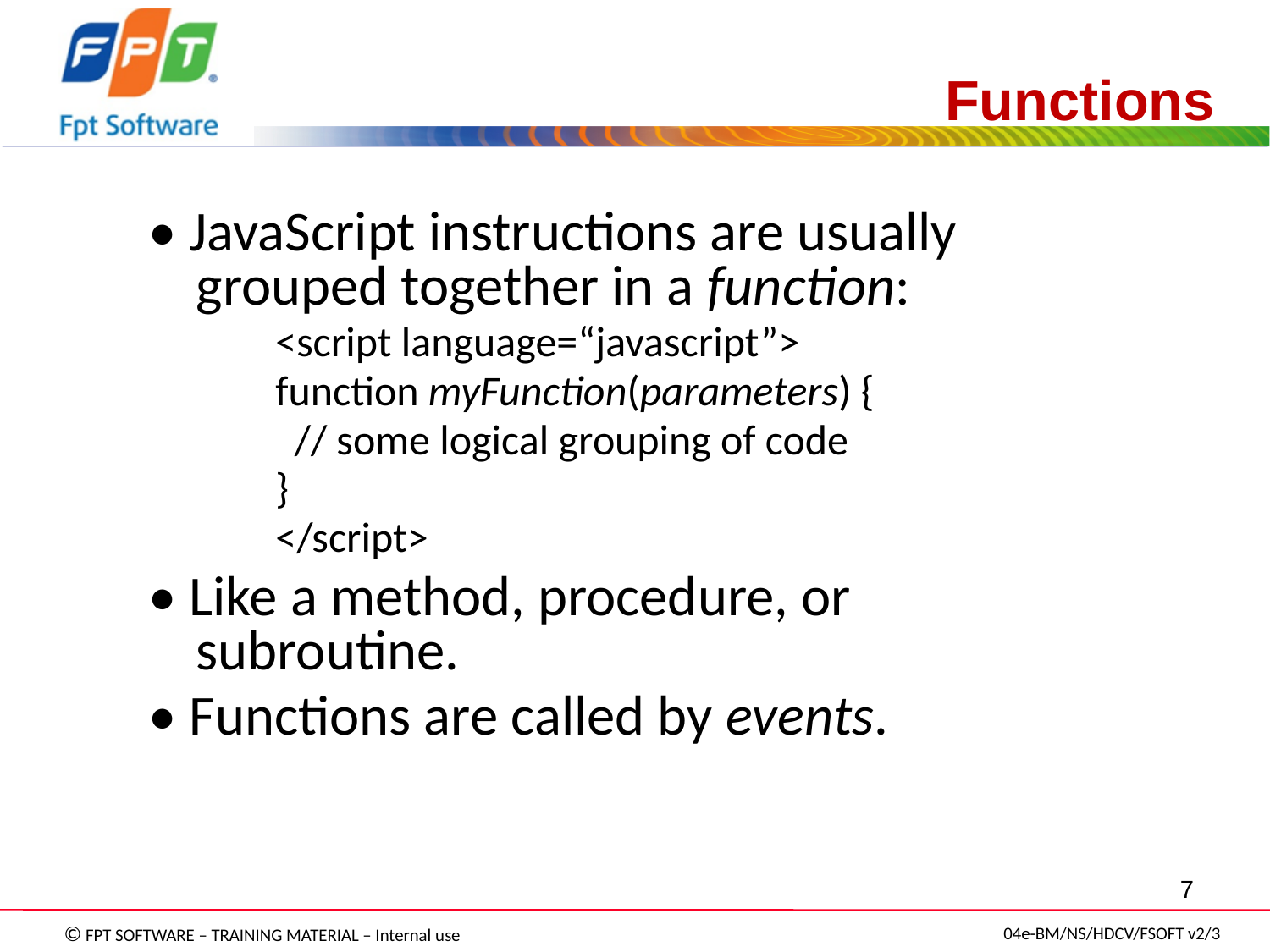

Functions
• JavaScript instructions are usually grouped together in a function:
<script language=“javascript”>
function myFunction(parameters) {
  // some logical grouping of code
}
</script>
• Like a method, procedure, or subroutine.
• Functions are called by events.
7